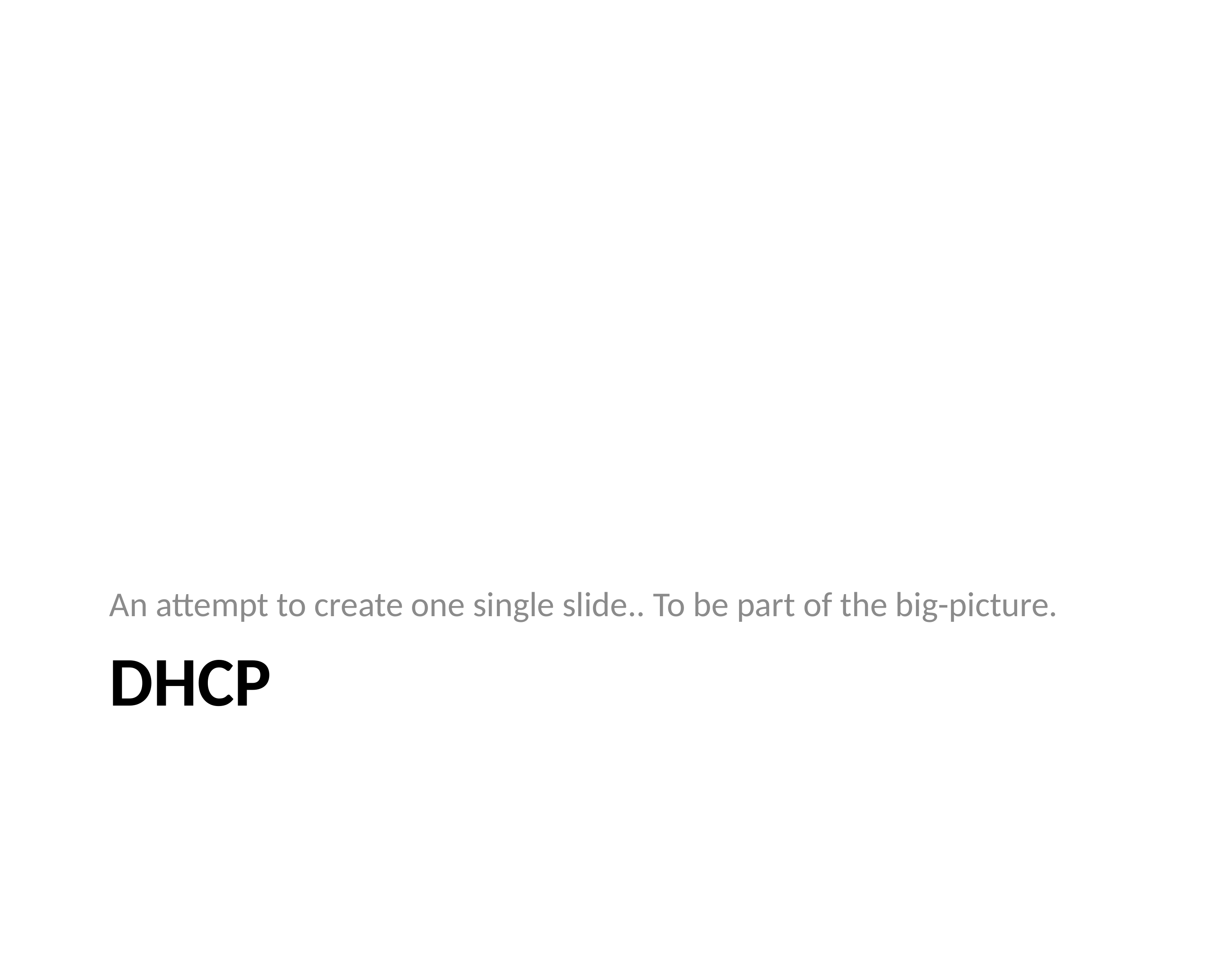

An attempt to create one single slide.. To be part of the big-picture.
# dhcp